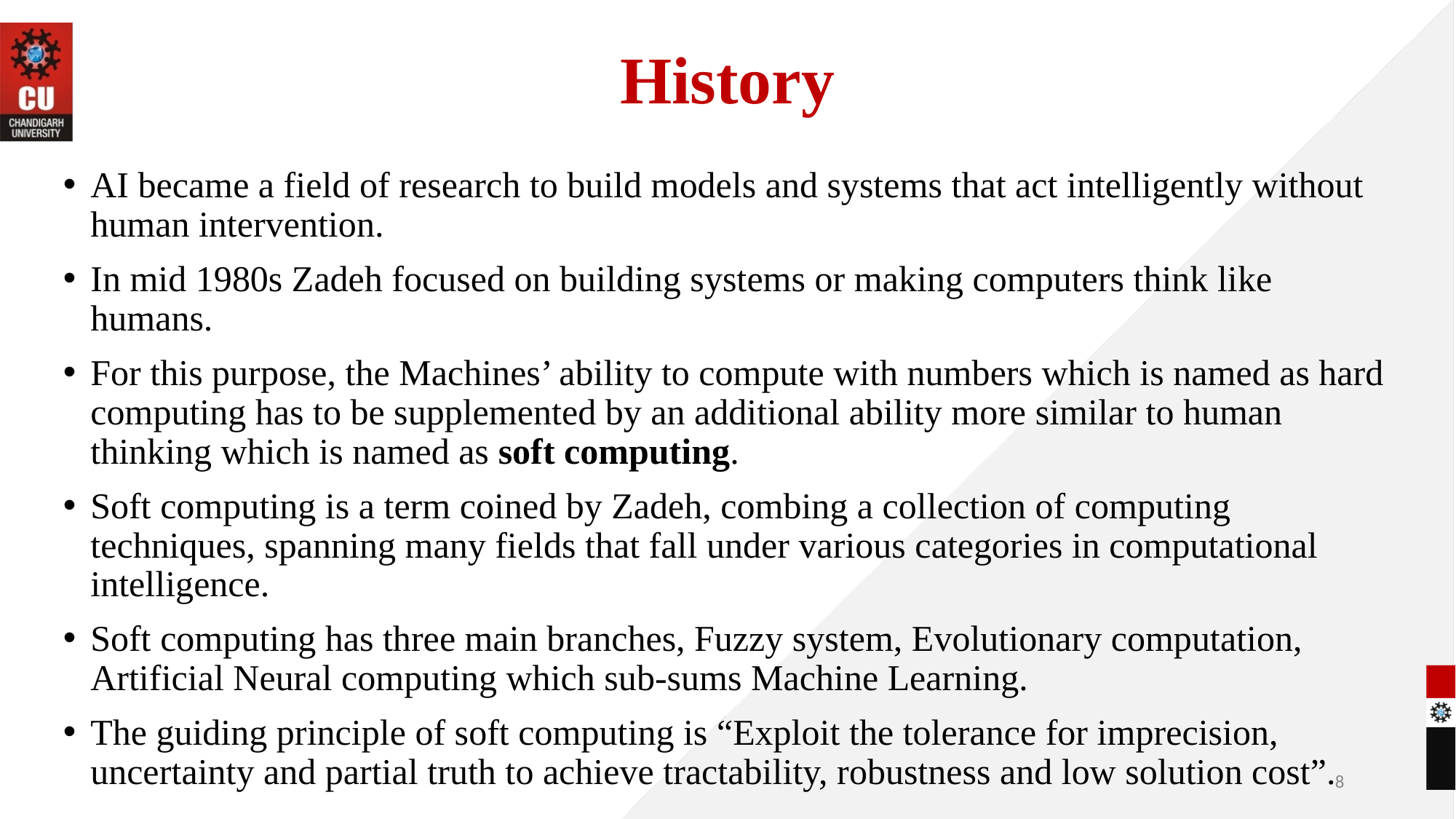

# History
AI became a field of research to build models and systems that act intelligently without human intervention.
In mid 1980s Zadeh focused on building systems or making computers think like humans.
For this purpose, the Machines’ ability to compute with numbers which is named as hard computing has to be supplemented by an additional ability more similar to human thinking which is named as soft computing.
Soft computing is a term coined by Zadeh, combing a collection of computing techniques, spanning many fields that fall under various categories in computational intelligence.
Soft computing has three main branches, Fuzzy system, Evolutionary computation, Artificial Neural computing which sub-sums Machine Learning.
The guiding principle of soft computing is “Exploit the tolerance for imprecision, uncertainty and partial truth to achieve tractability, robustness and low solution cost”.
8